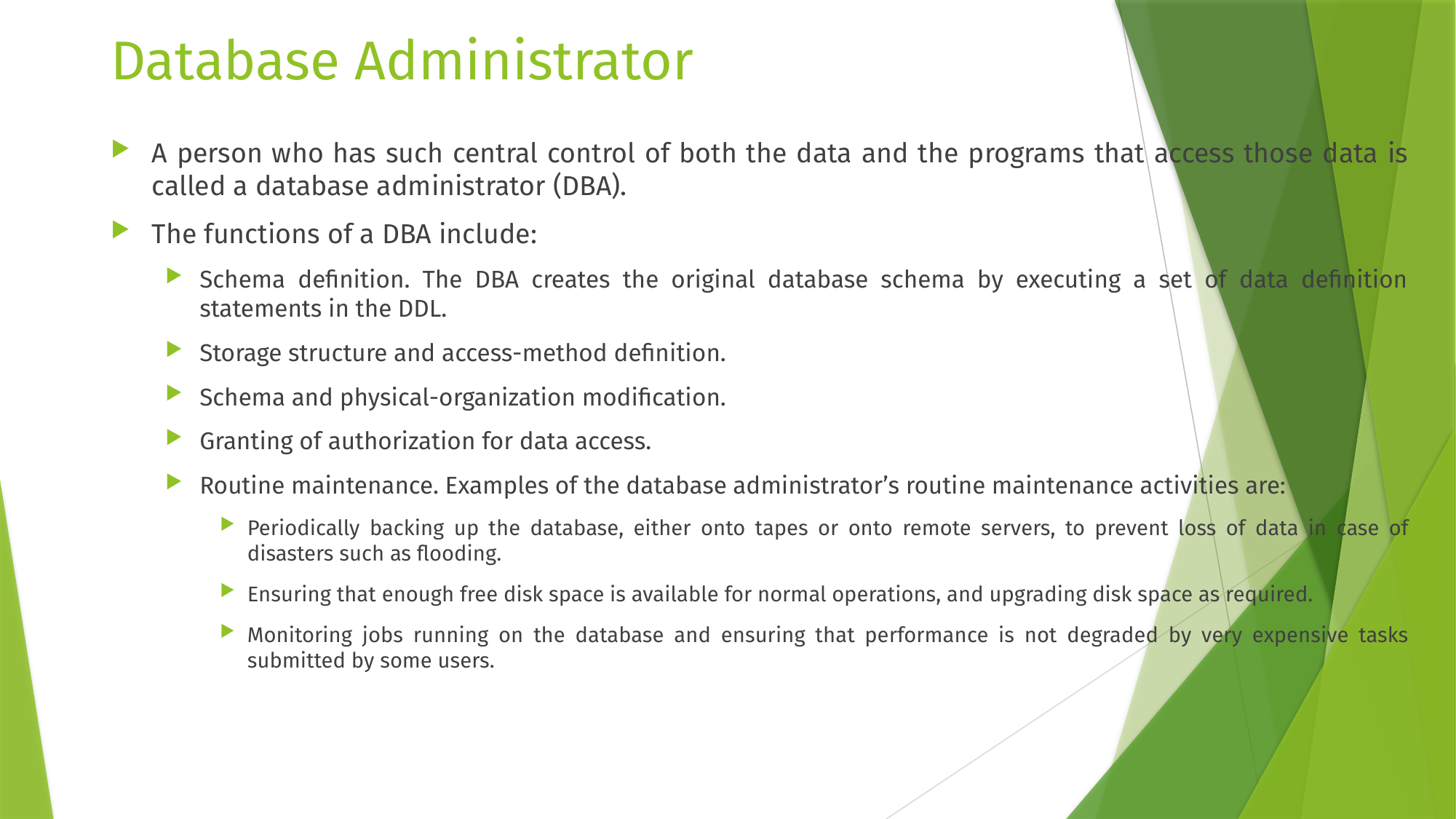

# Database Administrator
A person who has such central control of both the data and the programs that access those data is called a database administrator (DBA).
The functions of a DBA include:
Schema definition. The DBA creates the original database schema by executing a set of data definition statements in the DDL.
Storage structure and access-method definition.
Schema and physical-organization modification.
Granting of authorization for data access.
Routine maintenance. Examples of the database administrator’s routine maintenance activities are:
Periodically backing up the database, either onto tapes or onto remote servers, to prevent loss of data in case of disasters such as flooding.
Ensuring that enough free disk space is available for normal operations, and upgrading disk space as required.
Monitoring jobs running on the database and ensuring that performance is not degraded by very expensive tasks submitted by some users.